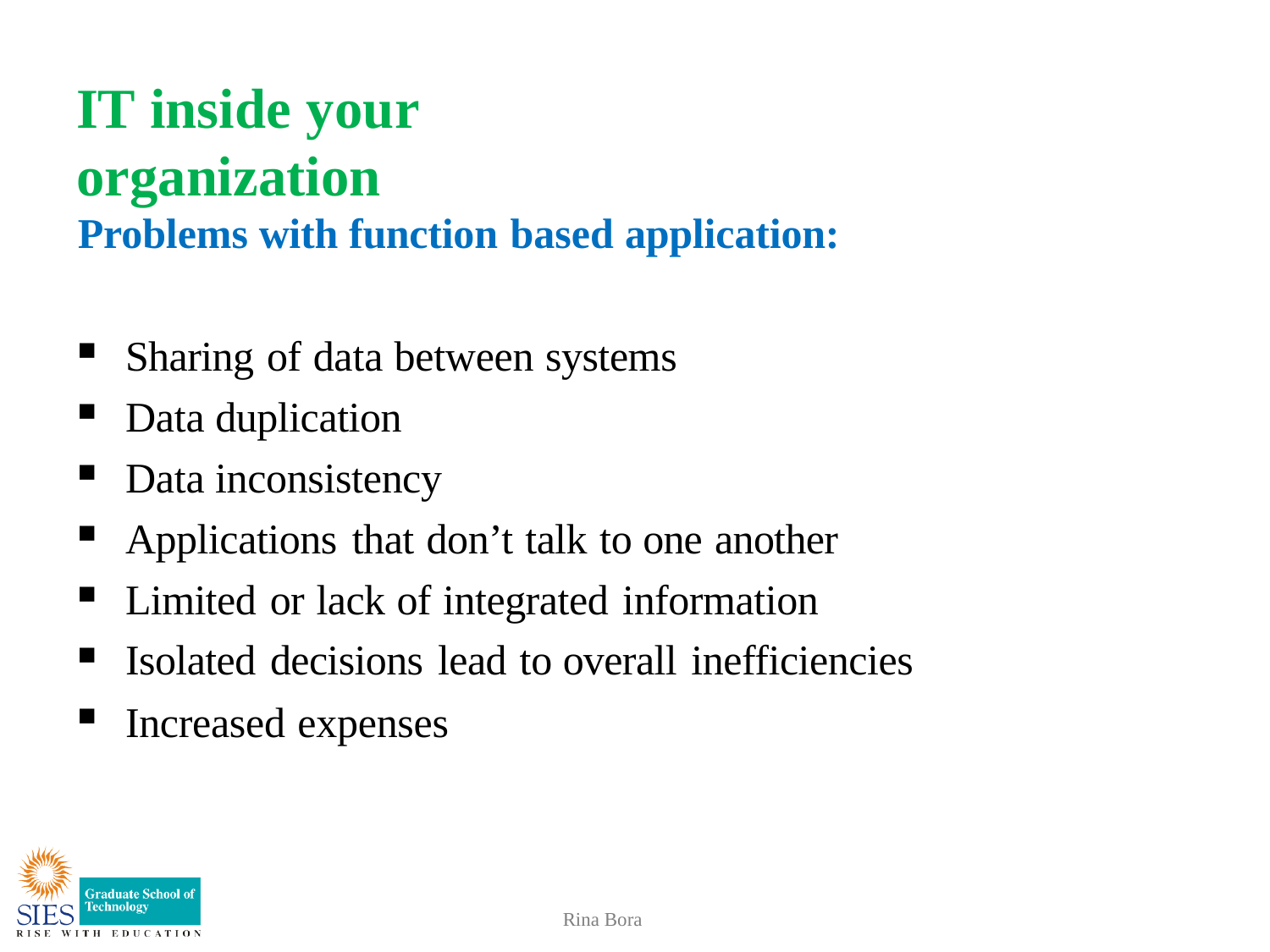

# IT inside your organization
Problems with function based application:

Sharing of data between systems
Data duplication
Data inconsistency
Applications that don’t talk to one another
Limited or lack of integrated information
Isolated decisions lead to overall inefficiencies
Increased expenses